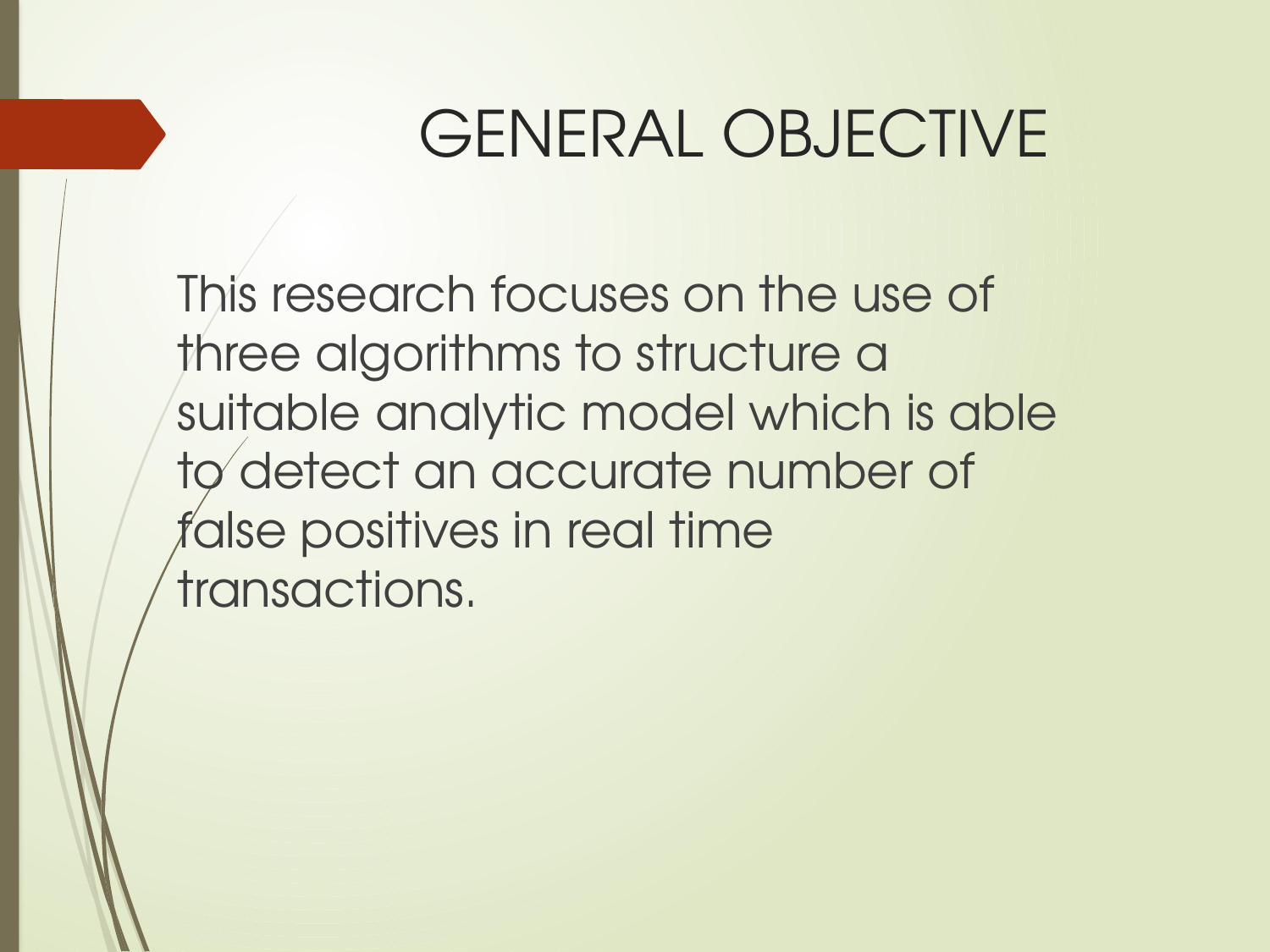

# GENERAL OBJECTIVE
This research focuses on the use of three algorithms to structure a suitable analytic model which is able to detect an accurate number of false positives in real time transactions.